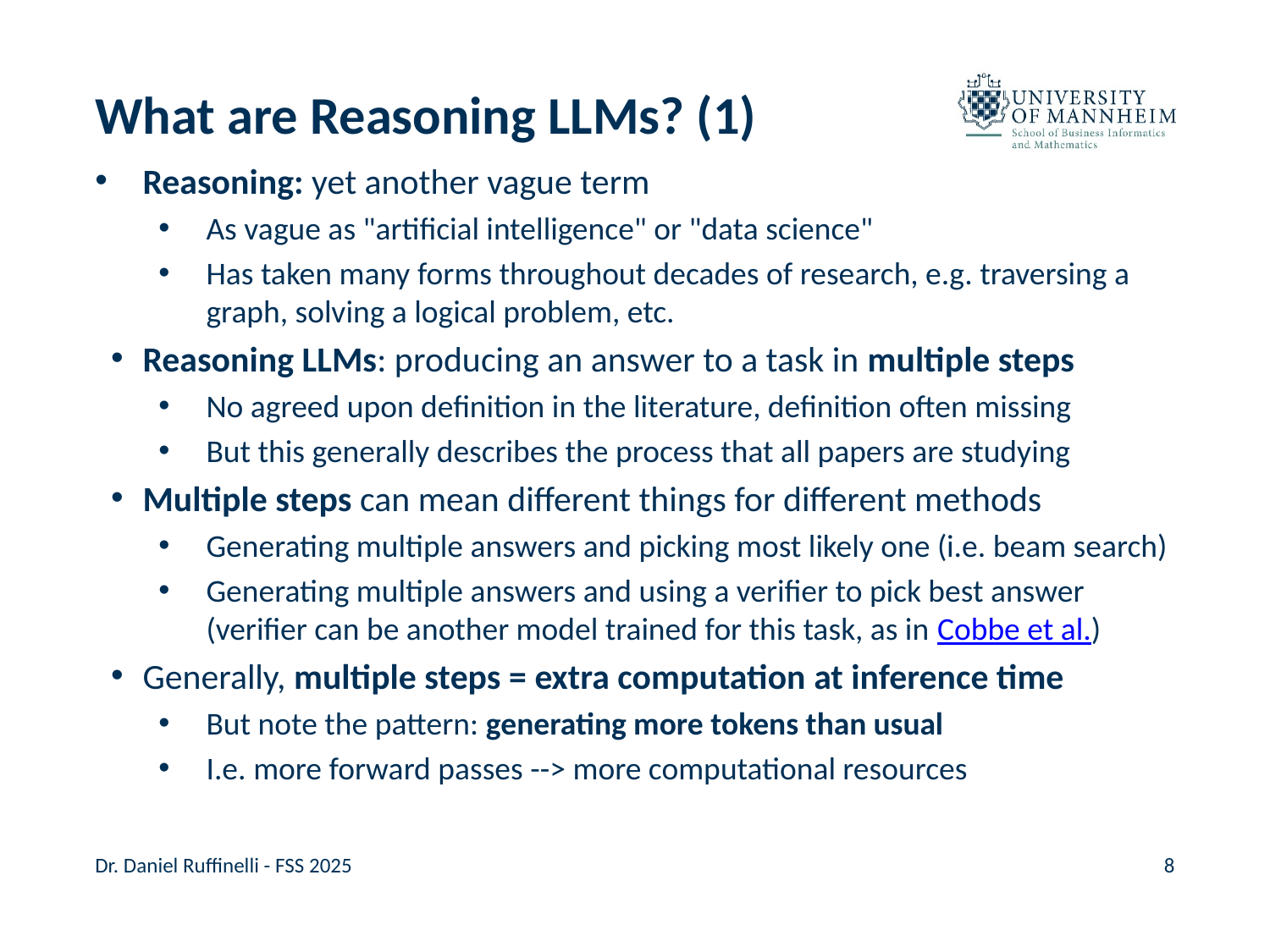

# What are Reasoning LLMs? (1)
Reasoning: yet another vague term
As vague as "artificial intelligence" or "data science"
Has taken many forms throughout decades of research, e.g. traversing a graph, solving a logical problem, etc.
Reasoning LLMs: producing an answer to a task in multiple steps
No agreed upon definition in the literature, definition often missing
But this generally describes the process that all papers are studying
Multiple steps can mean different things for different methods
Generating multiple answers and picking most likely one (i.e. beam search)
Generating multiple answers and using a verifier to pick best answer (verifier can be another model trained for this task, as in Cobbe et al.)
Generally, multiple steps = extra computation at inference time
But note the pattern: generating more tokens than usual
I.e. more forward passes --> more computational resources
Dr. Daniel Ruffinelli - FSS 2025
8